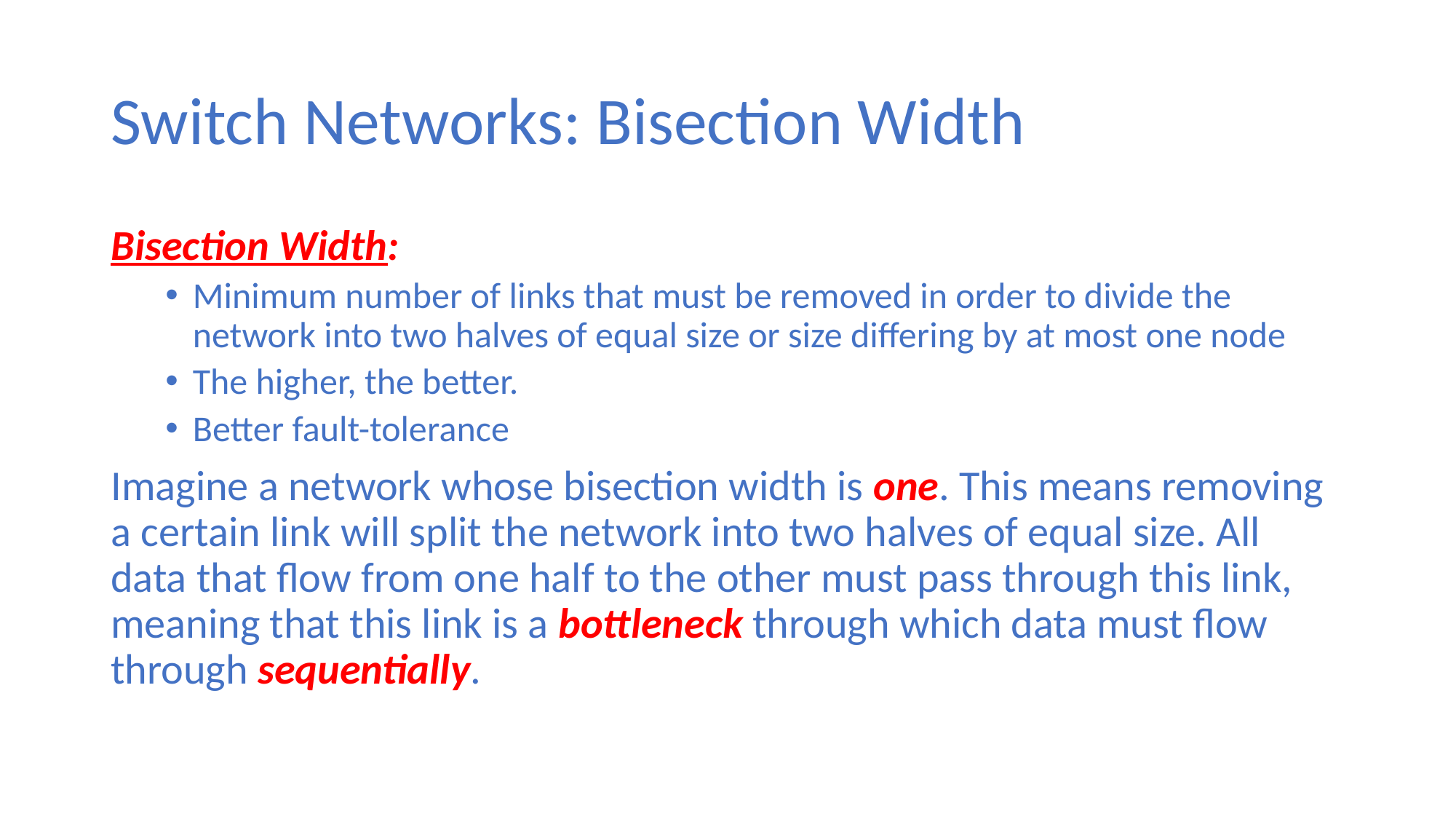

# Switch Networks: Bisection Width
Bisection Width:
Minimum number of links that must be removed in order to divide the network into two halves of equal size or size differing by at most one node
The higher, the better.
Better fault-tolerance
Imagine a network whose bisection width is one. This means removing a certain link will split the network into two halves of equal size. All data that flow from one half to the other must pass through this link, meaning that this link is a bottleneck through which data must flow through sequentially.